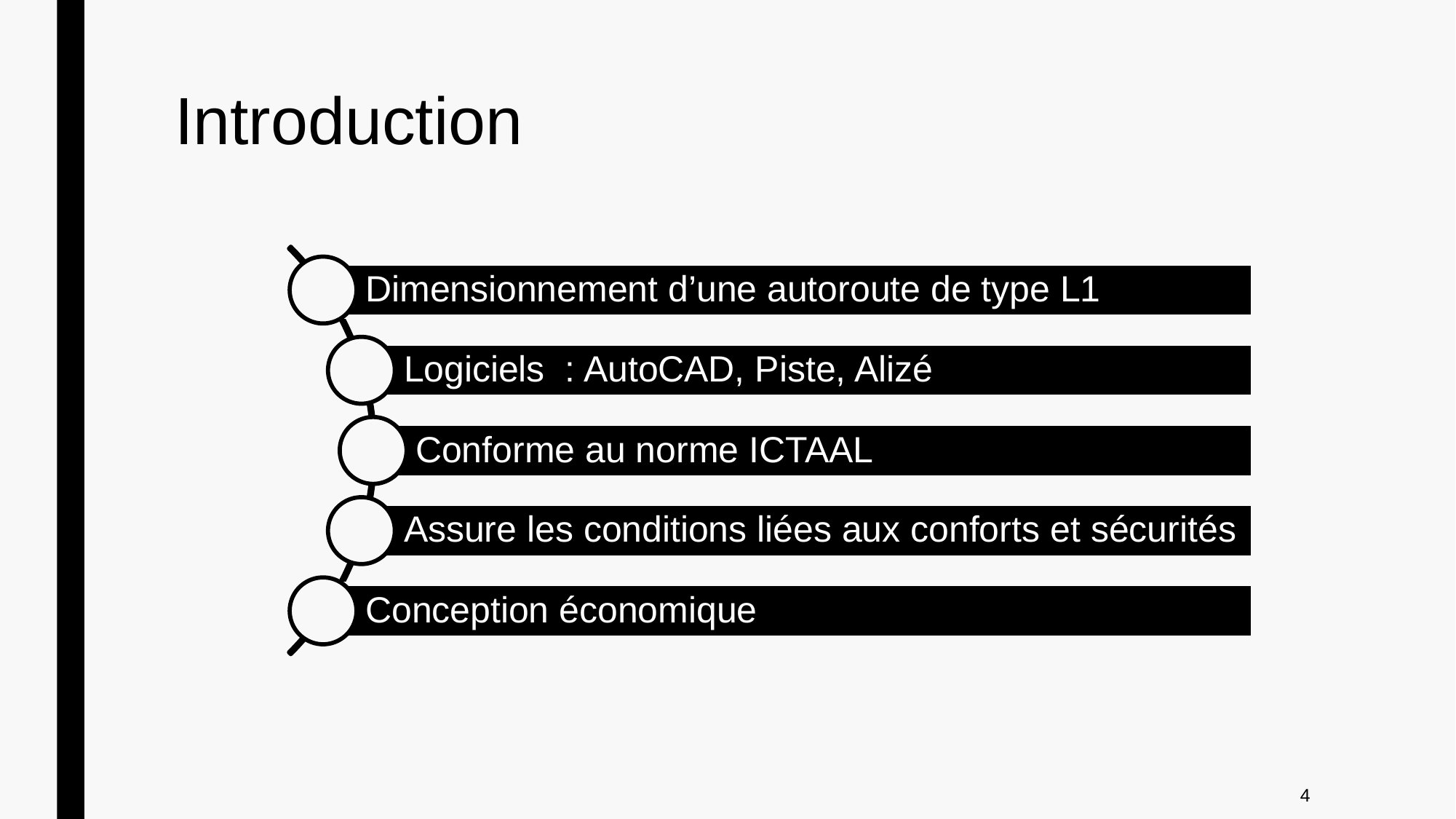

# Introduction
Dimensionnement d’une autoroute de type L1
Logiciels  : AutoCAD, Piste, Alizé
Conforme au norme ICTAAL
Assure les conditions liées aux conforts et sécurités
Conception économique
4